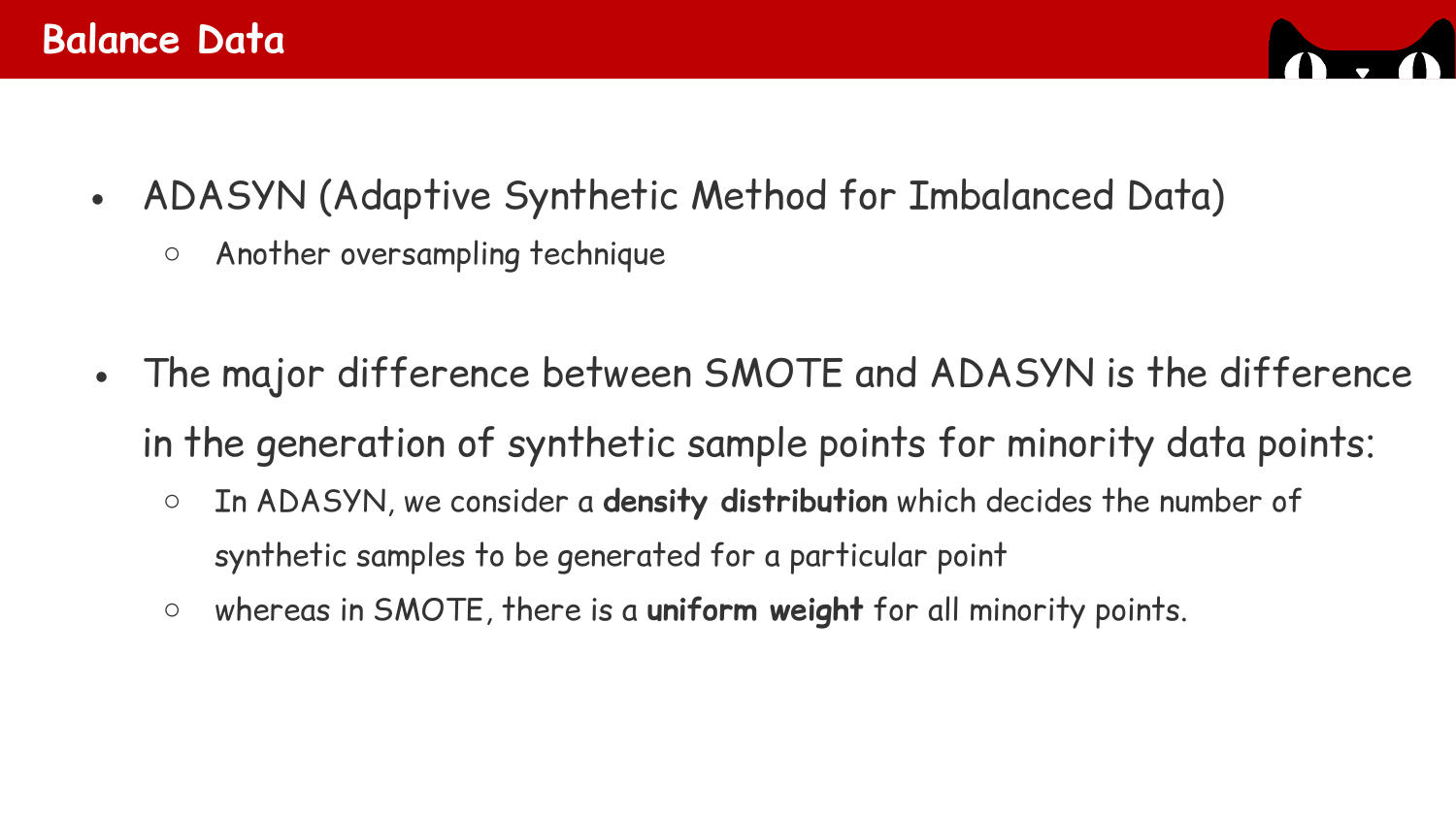

Balance Data
ADASYN (Adaptive Synthetic Method for Imbalanced Data)
Another oversampling technique

The major difference between SMOTE and ADASYN is the difference in the generation of synthetic sample points for minority data points:
In ADASYN, we consider a density distribution which decides the number of synthetic samples to be generated for a particular point
whereas in SMOTE, there is a uniform weight for all minority points.